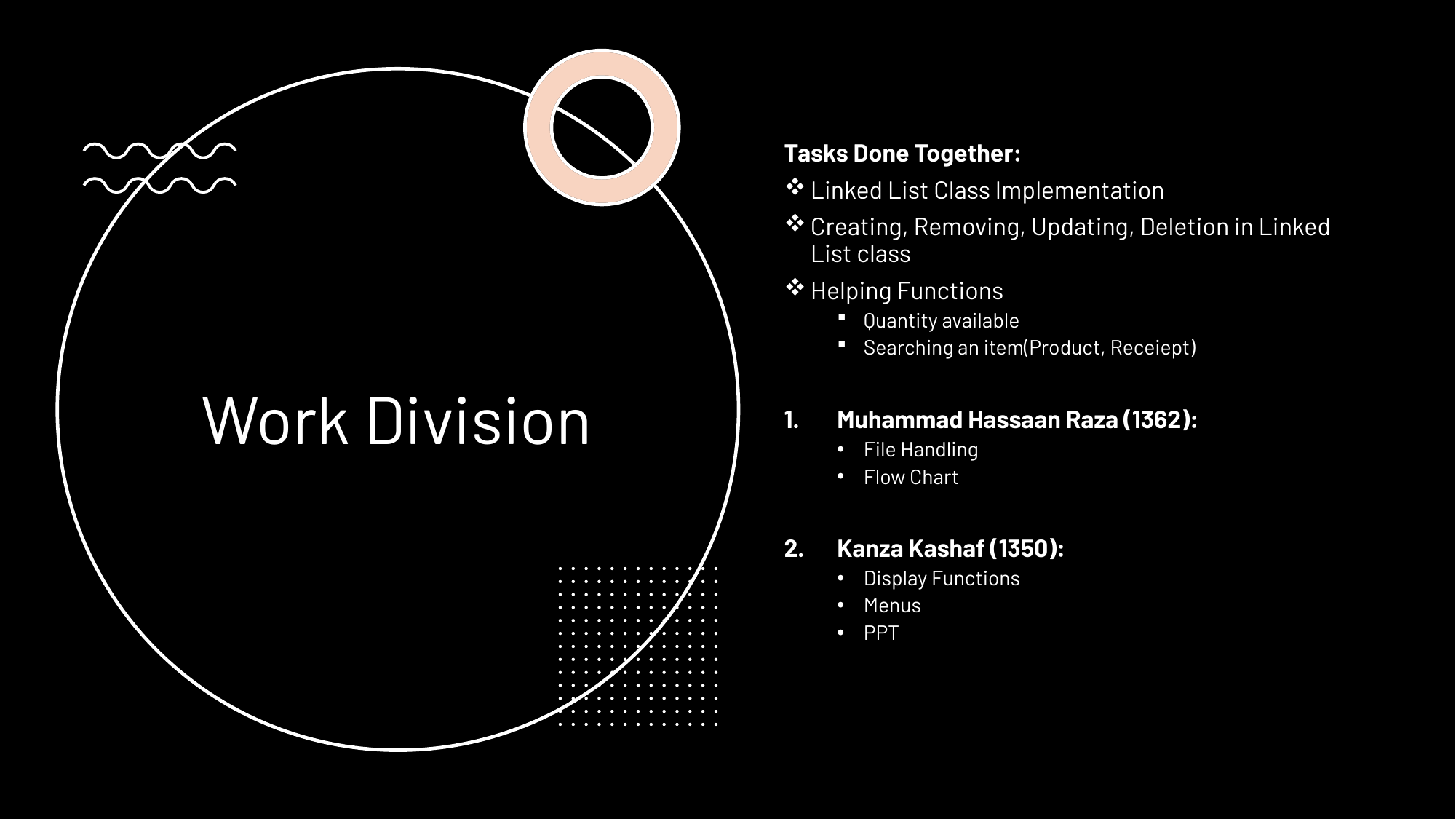

Tasks Done Together:
Linked List Class Implementation
Creating, Removing, Updating, Deletion in Linked List class
Helping Functions
Quantity available
Searching an item(Product, Receiept)

Muhammad Hassaan Raza (1362):
File Handling
Flow Chart

Kanza Kashaf (1350):
Display Functions
Menus
PPT

# Work Division